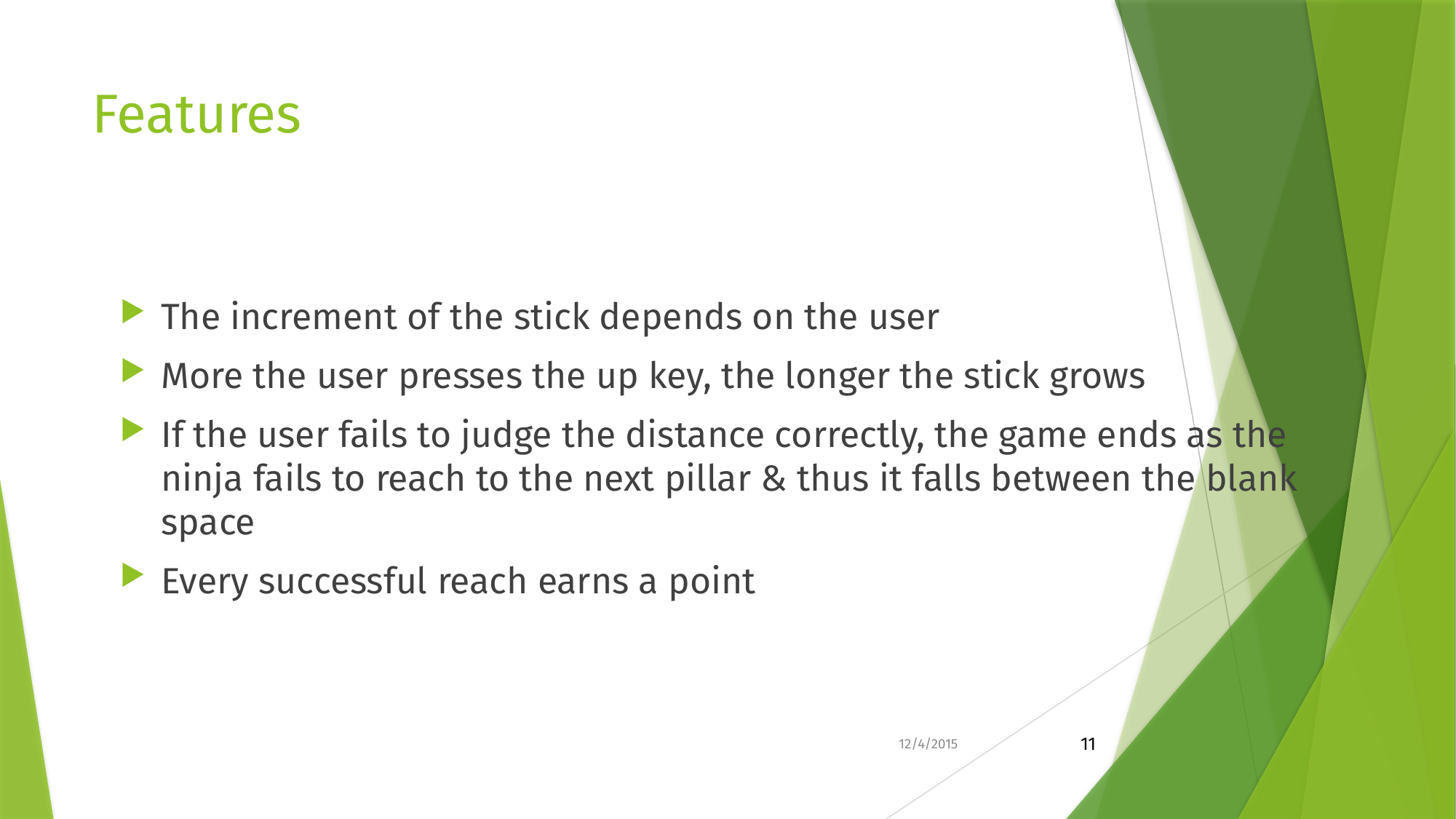

# Features
The increment of the stick depends on the user
More the user presses the up key, the longer the stick grows
If the user fails to judge the distance correctly, the game ends as the ninja fails to reach to the next pillar & thus it falls between the blank space
Every successful reach earns a point
12/4/2015
11